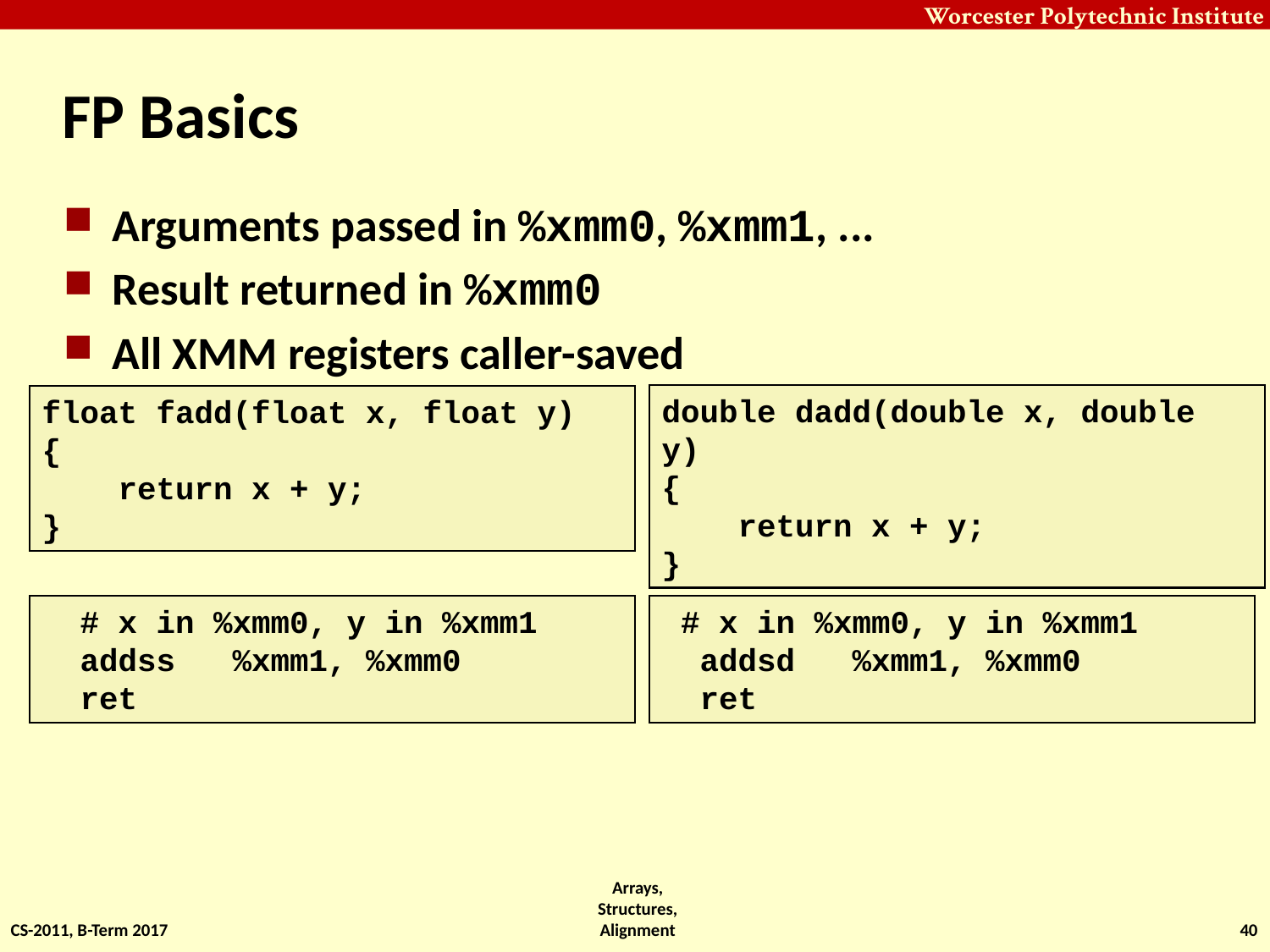

# FP Basics
Arguments passed in %xmm0, %xmm1, ...
Result returned in %xmm0
All XMM registers caller-saved
double dadd(double x, double y)
{
    return x + y;
}
float fadd(float x, float y)
{
    return x + y;
}
  # x in %xmm0, y in %xmm1
  addss   %xmm1, %xmm0
  ret
 # x in %xmm0, y in %xmm1
  addsd   %xmm1, %xmm0
  ret
CS-2011, B-Term 2017
Arrays, Structures, Alignment
40